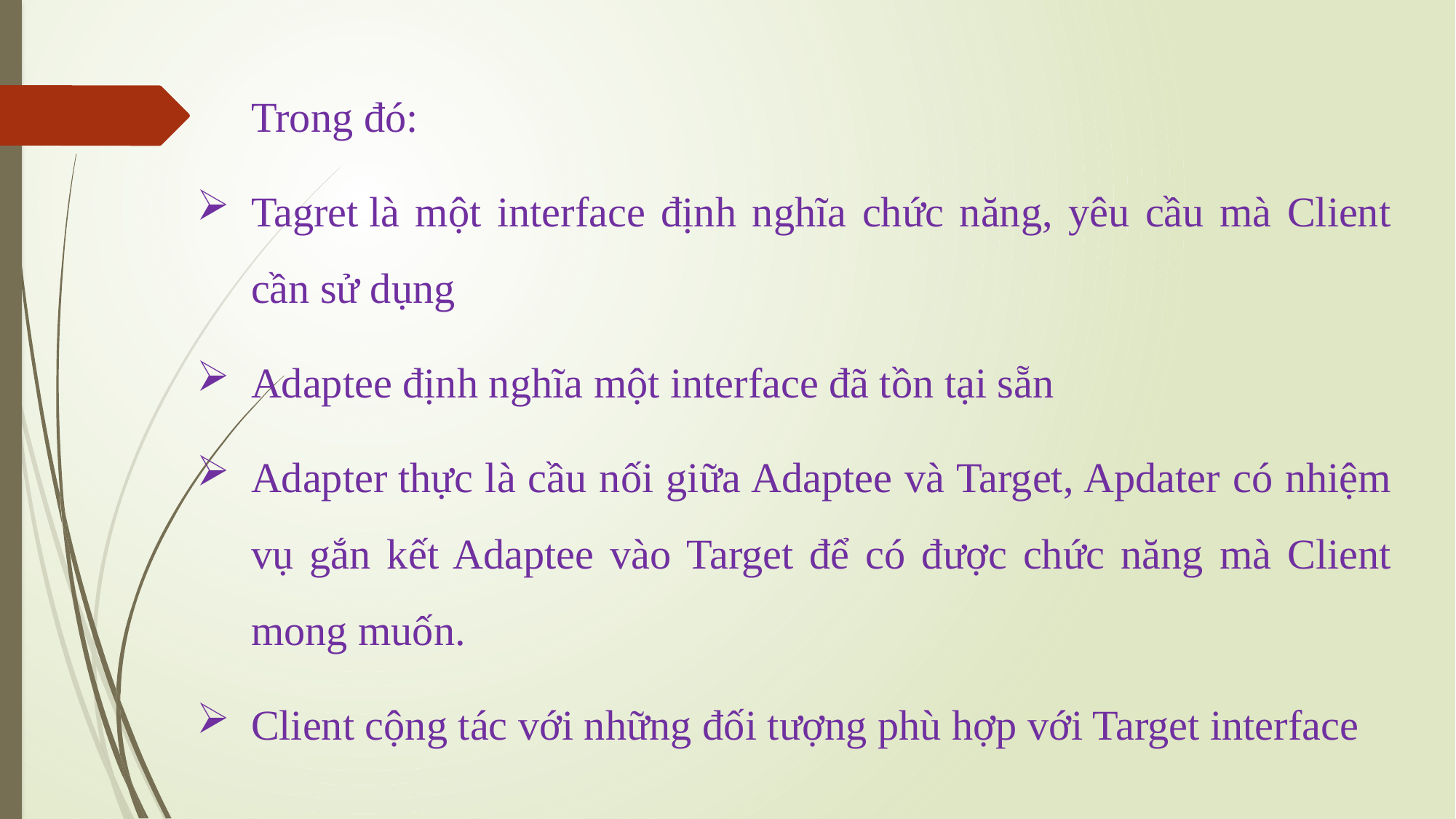

Trong đó:
Tagret là một interface định nghĩa chức năng, yêu cầu mà Client cần sử dụng
Adaptee định nghĩa một interface đã tồn tại sẵn
Adapter thực là cầu nối giữa Adaptee và Target, Apdater có nhiệm vụ gắn kết Adaptee vào Target để có được chức năng mà Client mong muốn.
Client cộng tác với những đối tượng phù hợp với Target interface